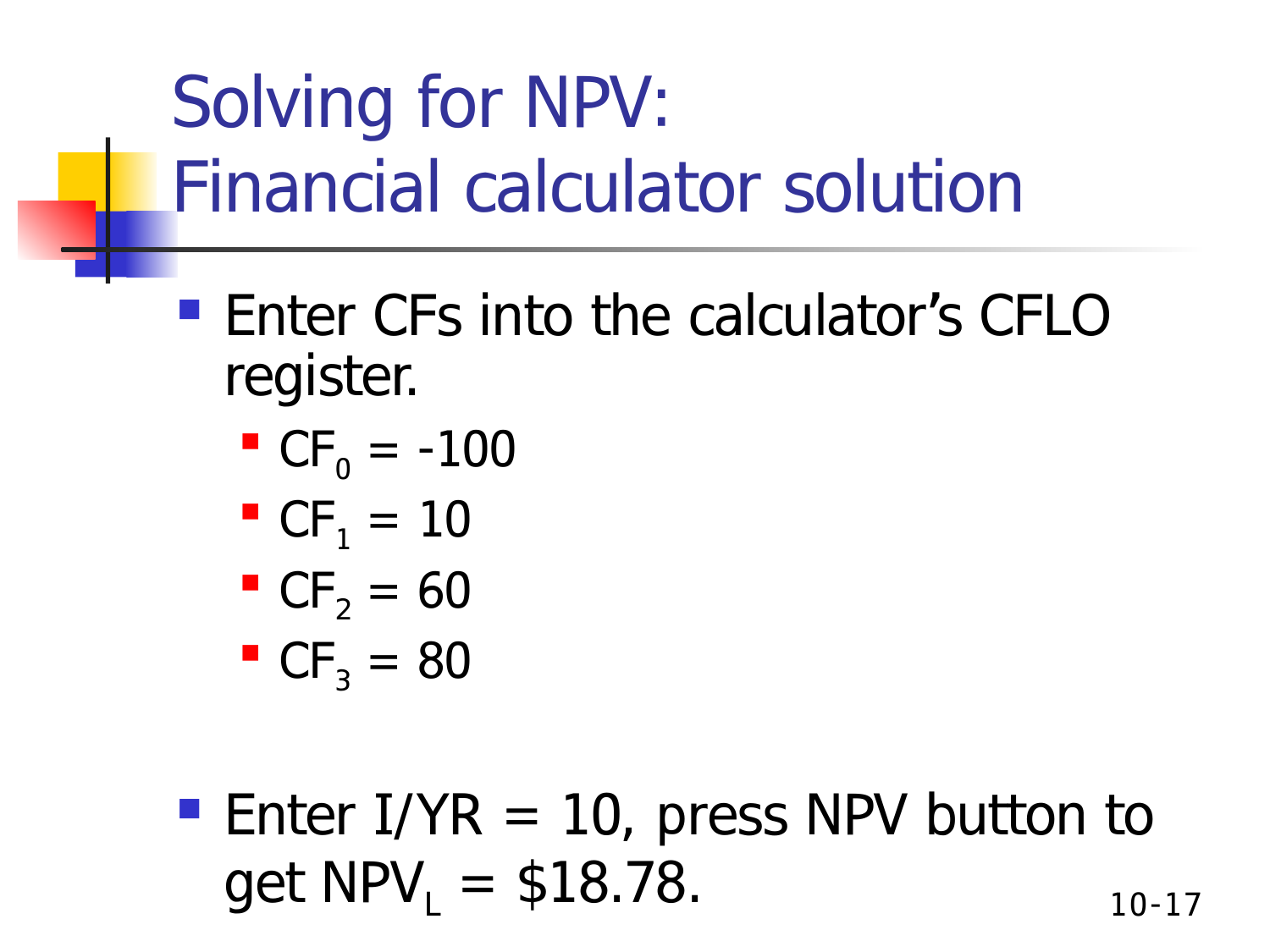

# Solving for NPV: Financial calculator solution
Enter CFs into the calculator’s CFLO register.
CF0 = -100
CF1 = 10
CF2 = 60
CF3 = 80

Enter I/YR = 10, press NPV button to get NPVL = $18.78.